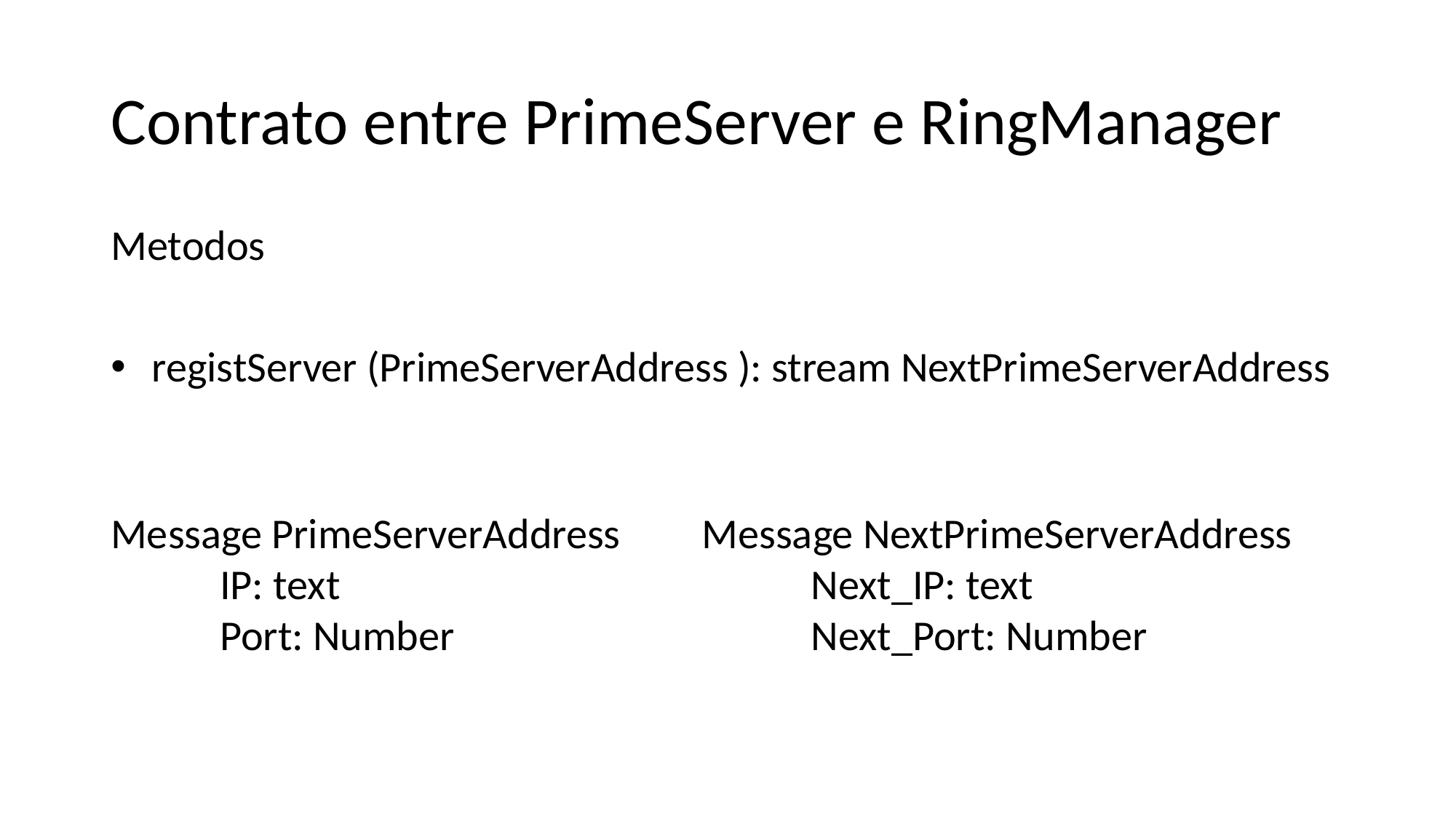

# Contrato entre PrimeServer e RingManager
Metodos

registServer (PrimeServerAddress ): stream NextPrimeServerAddress

Message PrimeServerAddress
	IP: text
	Port: Number

Message NextPrimeServerAddress
	Next_IP: text
	Next_Port: Number